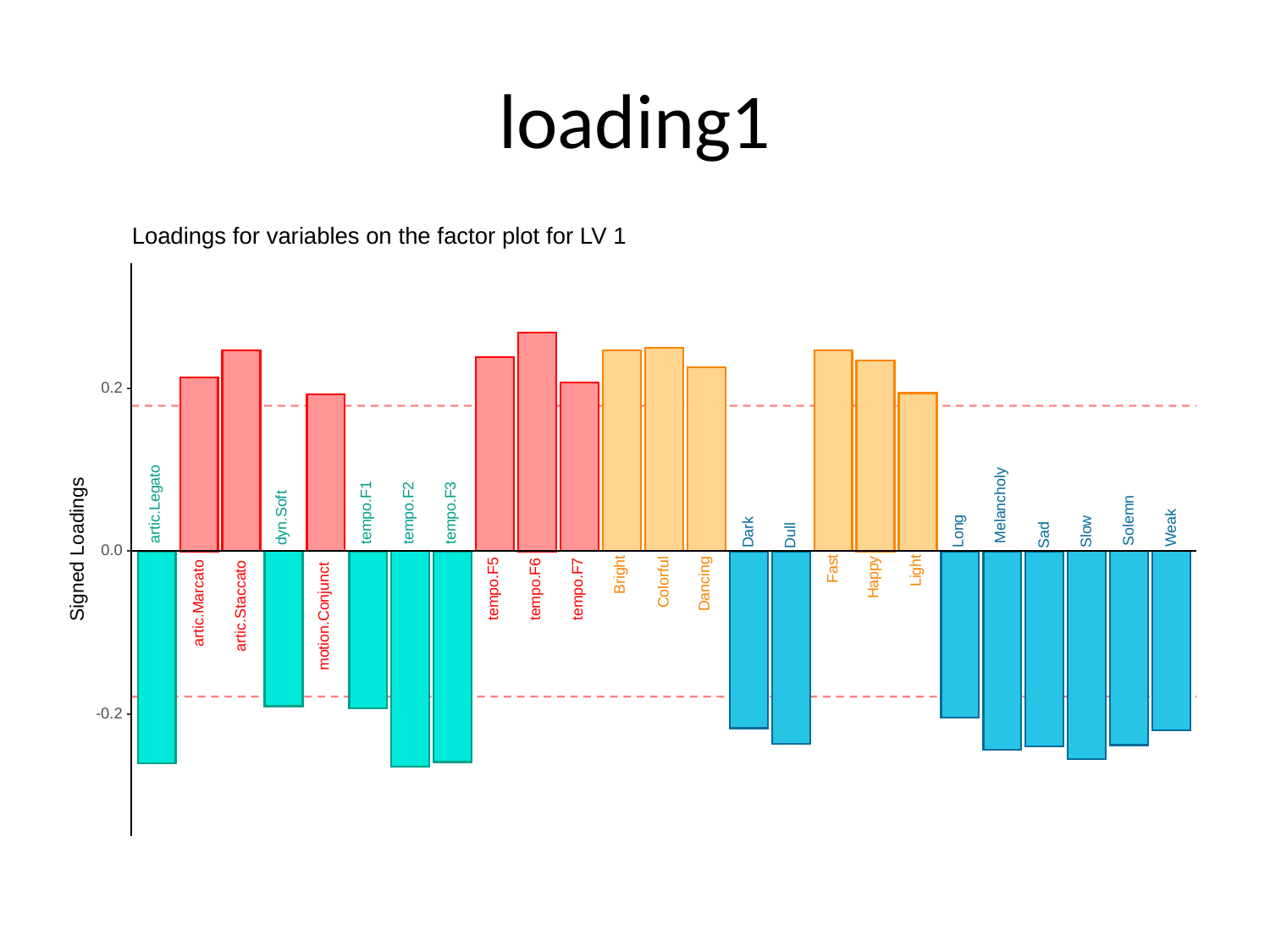

# loading1

Loadings for variables on the factor plot for LV 1

0.2

artic.Legato
Melancholy
tempo.F1
tempo.F2
tempo.F3
dyn.Soft
Solemn
Weak
Long
Slow
Dark
Sad
Dull
Signed Loadings
0.0

Fast
Light
Bright
Happy
Colorful
Dancing
tempo.F6
tempo.F5
tempo.F7
artic.Marcato
artic.Staccato
motion.Conjunct

-0.2